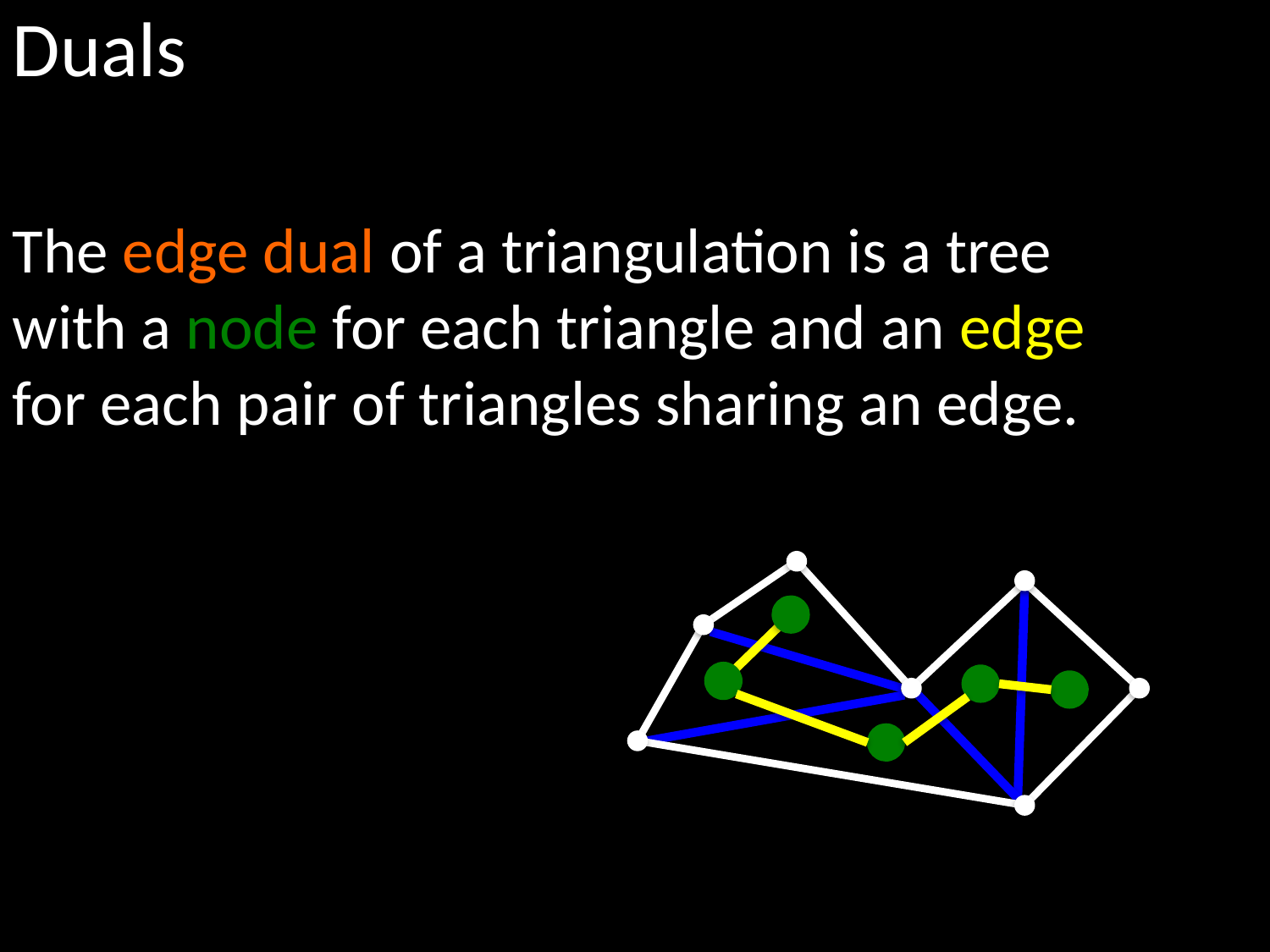

Duals
The edge dual of a triangulation is a tree
with a node for each triangle and an edge
for each pair of triangles sharing an edge.